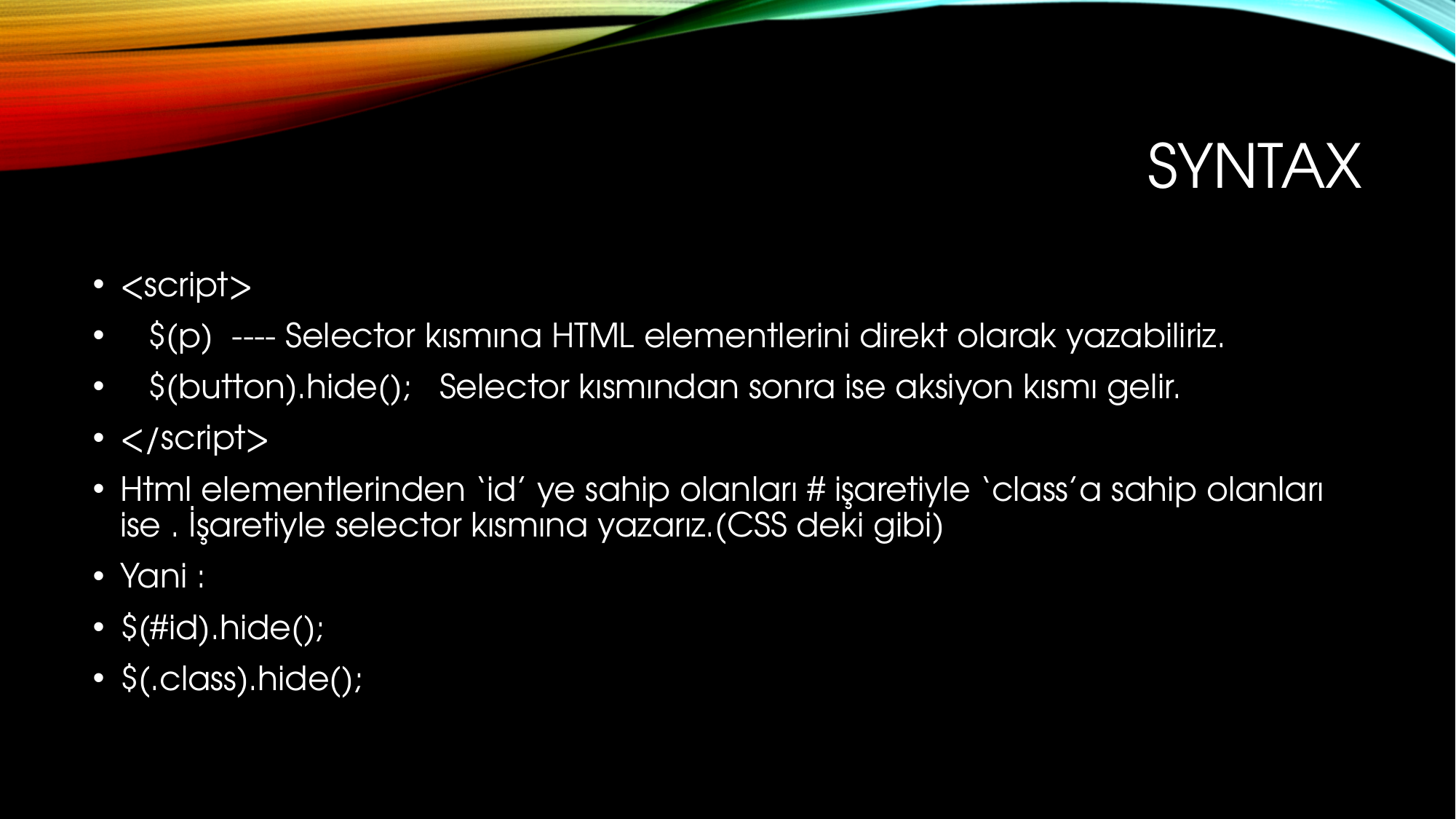

# SYNTAX
<script>
   $(p)  ---- Selector kısmına HTML elementlerini direkt olarak yazabiliriz.
   $(button).hide();   Selector kısmından sonra ise aksiyon kısmı gelir.
</script>
Html elementlerinden ‘id’ ye sahip olanları # işaretiyle ‘class’a sahip olanları ise . İşaretiyle selector kısmına yazarız.(CSS deki gibi)
Yani :
$(#id).hide();
$(.class).hide();